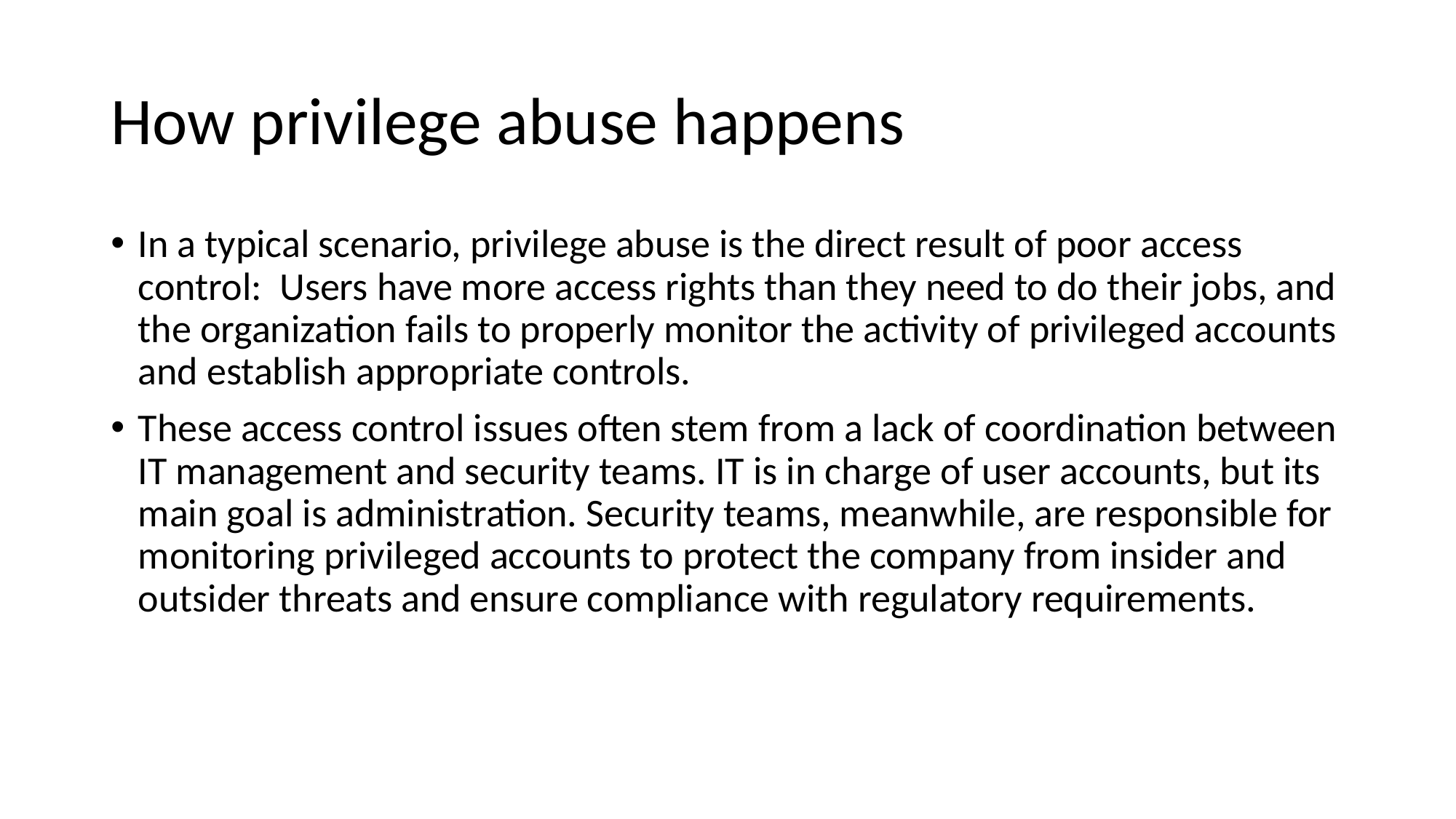

# How privilege abuse happens
In a typical scenario, privilege abuse is the direct result of poor access control:  Users have more access rights than they need to do their jobs, and the organization fails to properly monitor the activity of privileged accounts and establish appropriate controls.
These access control issues often stem from a lack of coordination between IT management and security teams. IT is in charge of user accounts, but its main goal is administration. Security teams, meanwhile, are responsible for monitoring privileged accounts to protect the company from insider and outsider threats and ensure compliance with regulatory requirements.